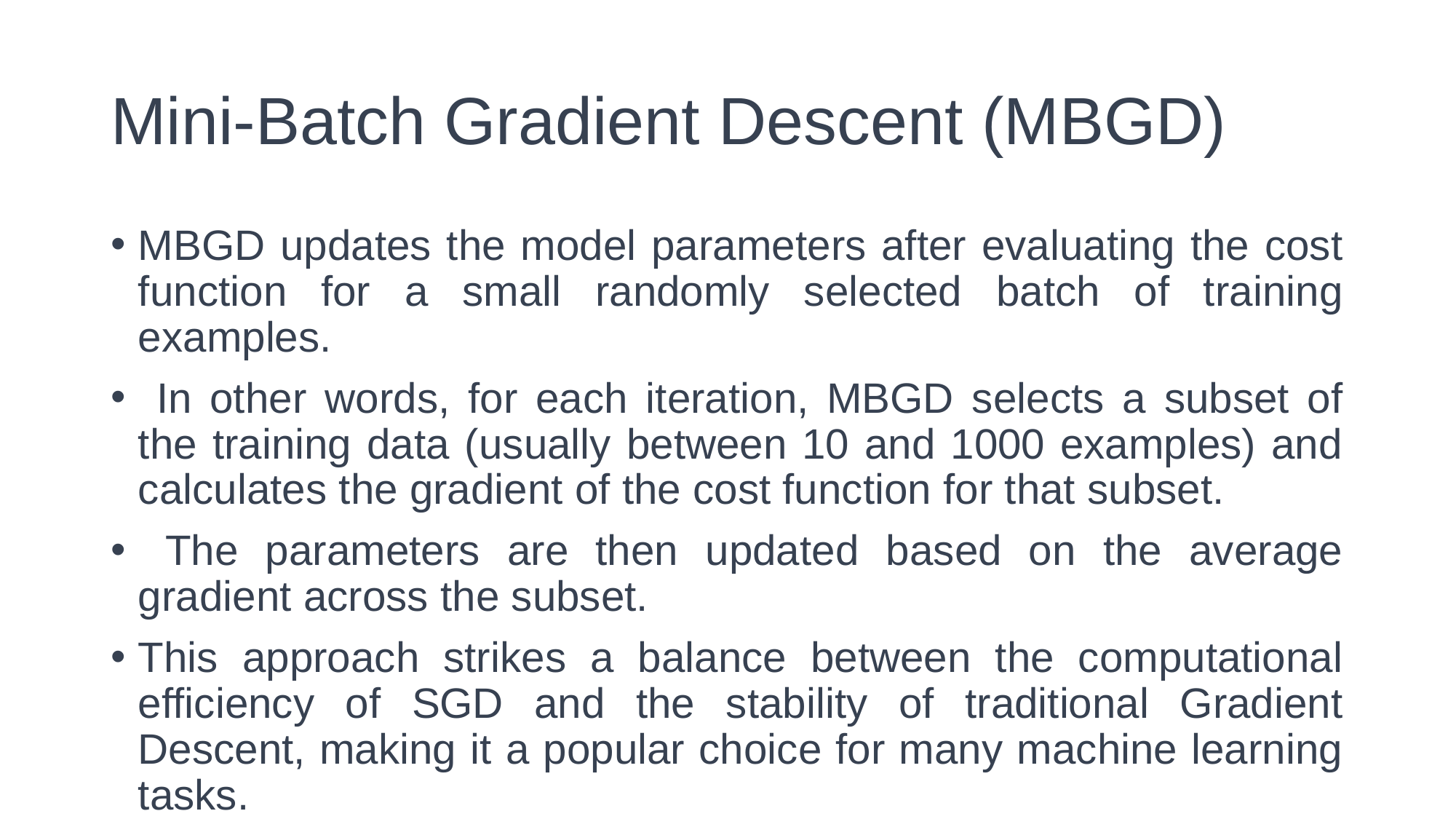

# Mini-Batch Gradient Descent (MBGD)
MBGD updates the model parameters after evaluating the cost function for a small randomly selected batch of training examples.
 In other words, for each iteration, MBGD selects a subset of the training data (usually between 10 and 1000 examples) and calculates the gradient of the cost function for that subset.
 The parameters are then updated based on the average gradient across the subset.
This approach strikes a balance between the computational efficiency of SGD and the stability of traditional Gradient Descent, making it a popular choice for many machine learning tasks.